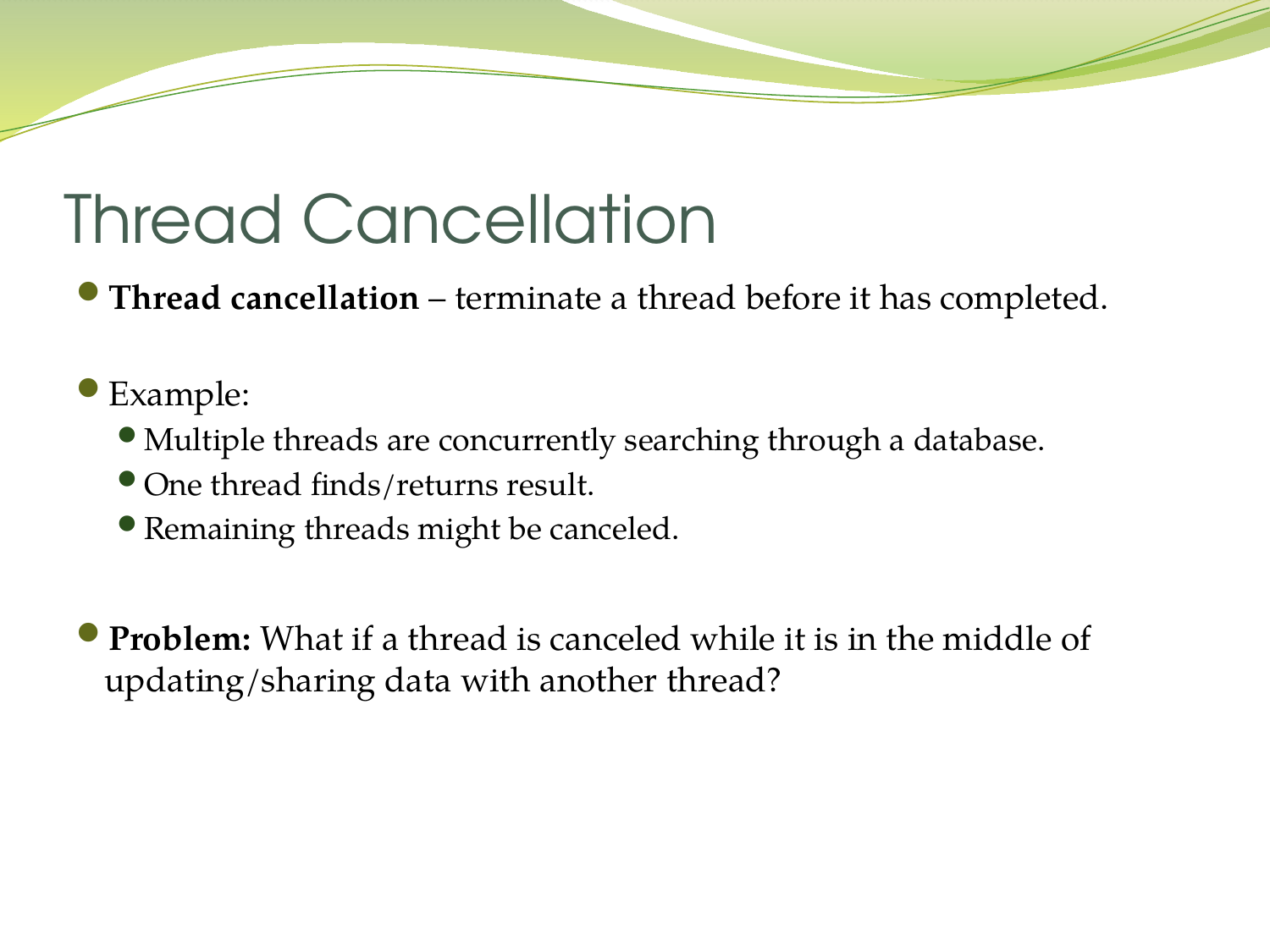

# Thread Cancellation
Thread cancellation – terminate a thread before it has completed.

Example:
Multiple threads are concurrently searching through a database.
One thread finds/returns result.
Remaining threads might be canceled.

Problem: What if a thread is canceled while it is in the middle of updating/sharing data with another thread?